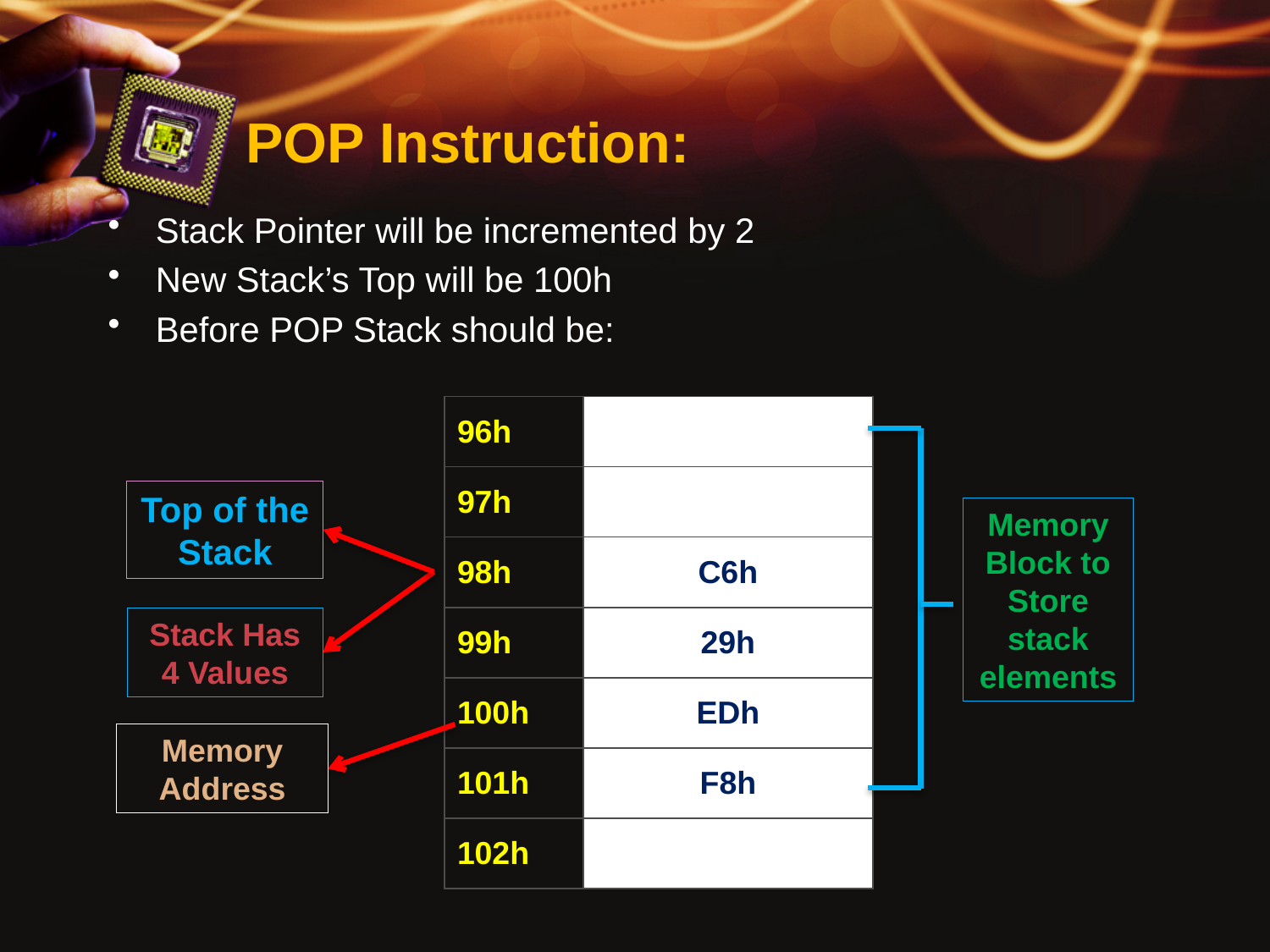

# POP Instruction:
Stack Pointer will be incremented by 2
New Stack’s Top will be 100h
Before POP Stack should be:

| 96h |  |
| --- | --- |
| 97h |  |
| 98h | C6h |
| 99h | 29h |
| 100h | EDh |
| 101h | F8h |
| 102h |  |
Top of the Stack
Memory Block to Store stack elements
Stack Has 4 Values
Memory Address